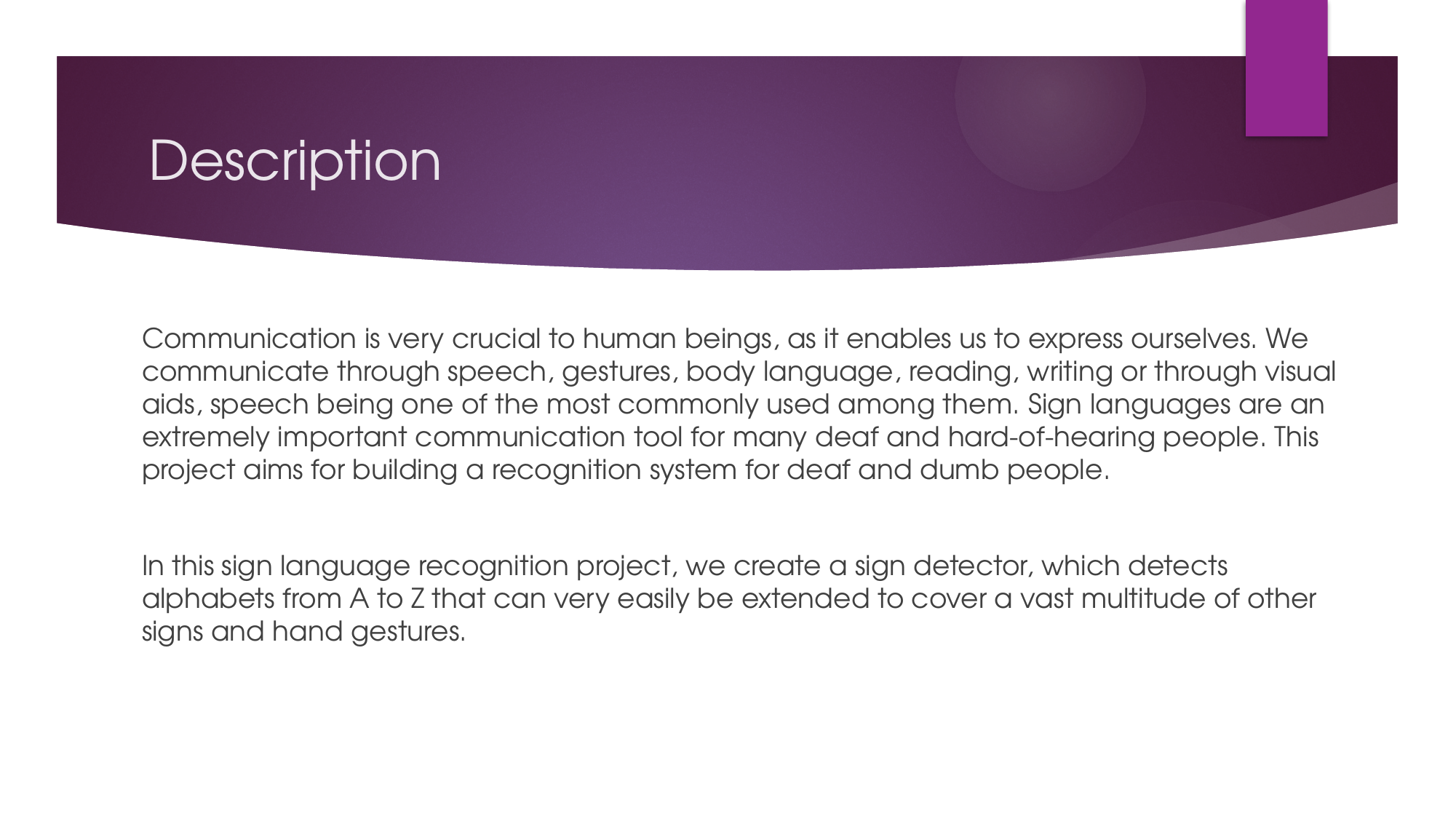

# Description
Communication is very crucial to human beings, as it enables us to express ourselves. We communicate through speech, gestures, body language, reading, writing or through visual aids, speech being one of the most commonly used among them. Sign languages are an extremely important communication tool for many deaf and hard-of-hearing people. This project aims for building a recognition system for deaf and dumb people.

In this sign language recognition project, we create a sign detector, which detects alphabets from A to Z that can very easily be extended to cover a vast multitude of other signs and hand gestures.